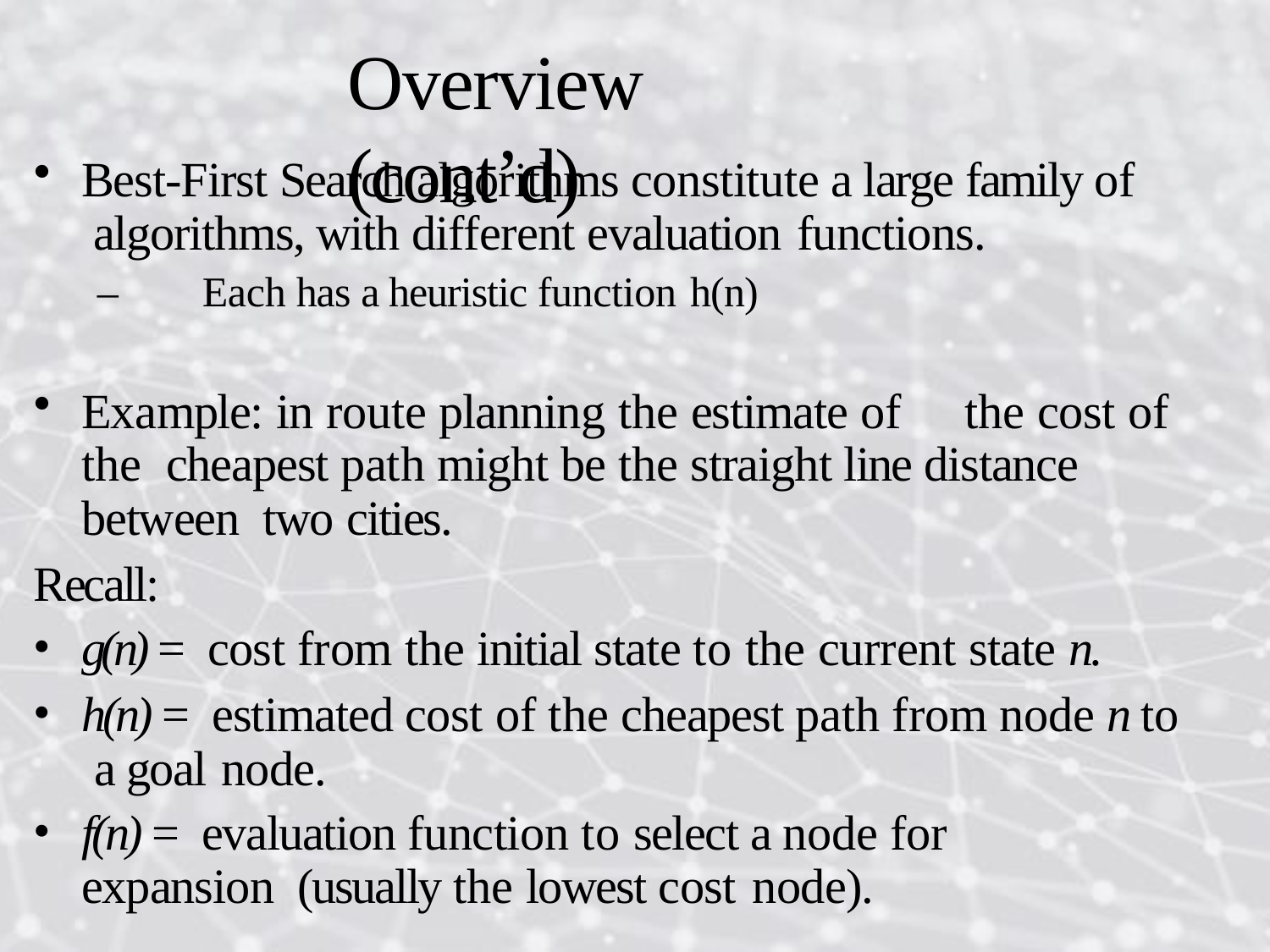

# Overview (cont’d)
Best-First Search algorithms constitute a large family of  algorithms, with different evaluation functions.
–	Each has a heuristic function h(n)

Example: in route planning the estimate of	the cost of	the  cheapest path might be the straight line distance between  two cities.
Recall:
g(n) = cost from the initial state to the current state n.
h(n) = estimated cost of the cheapest path from node n to  a goal node.
f(n) = evaluation function to select a node for expansion  (usually the lowest cost node).